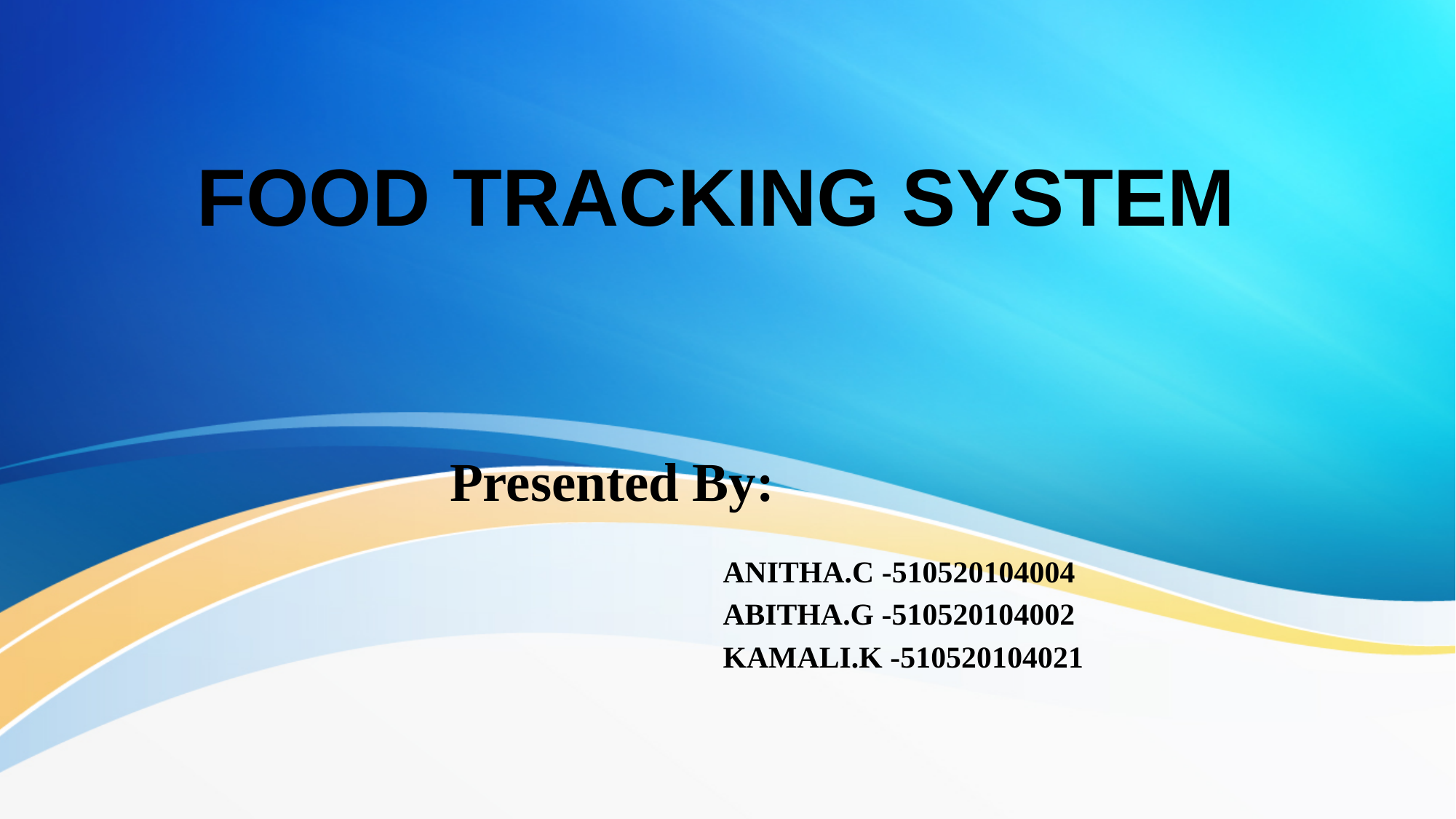

# FOOD TRACKING SYSTEM
Presented By:
ANITHA.C -510520104004
ABITHA.G -510520104002
KAMALI.K -510520104021